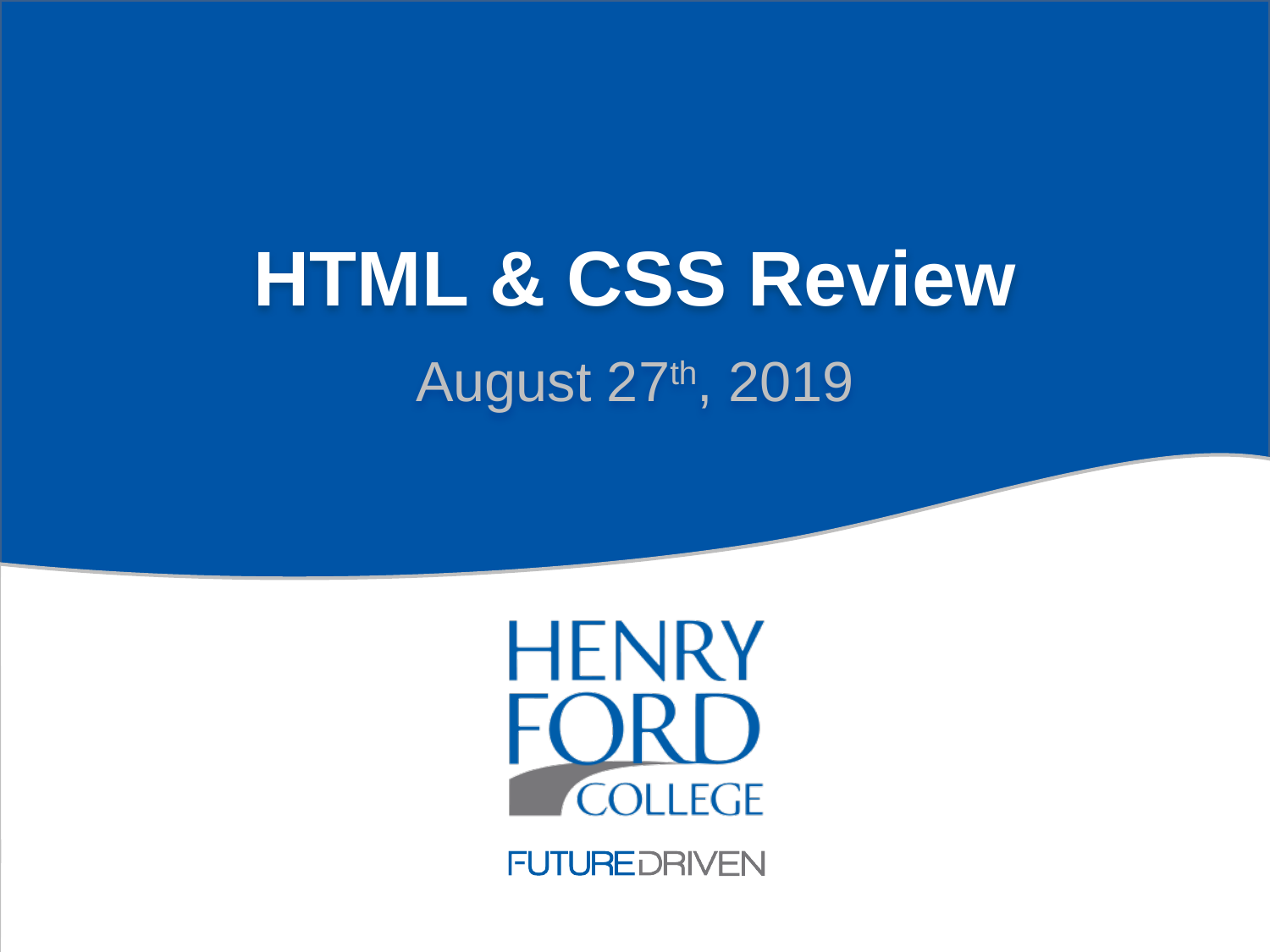

# HTML & CSS Review
August 27th, 2019